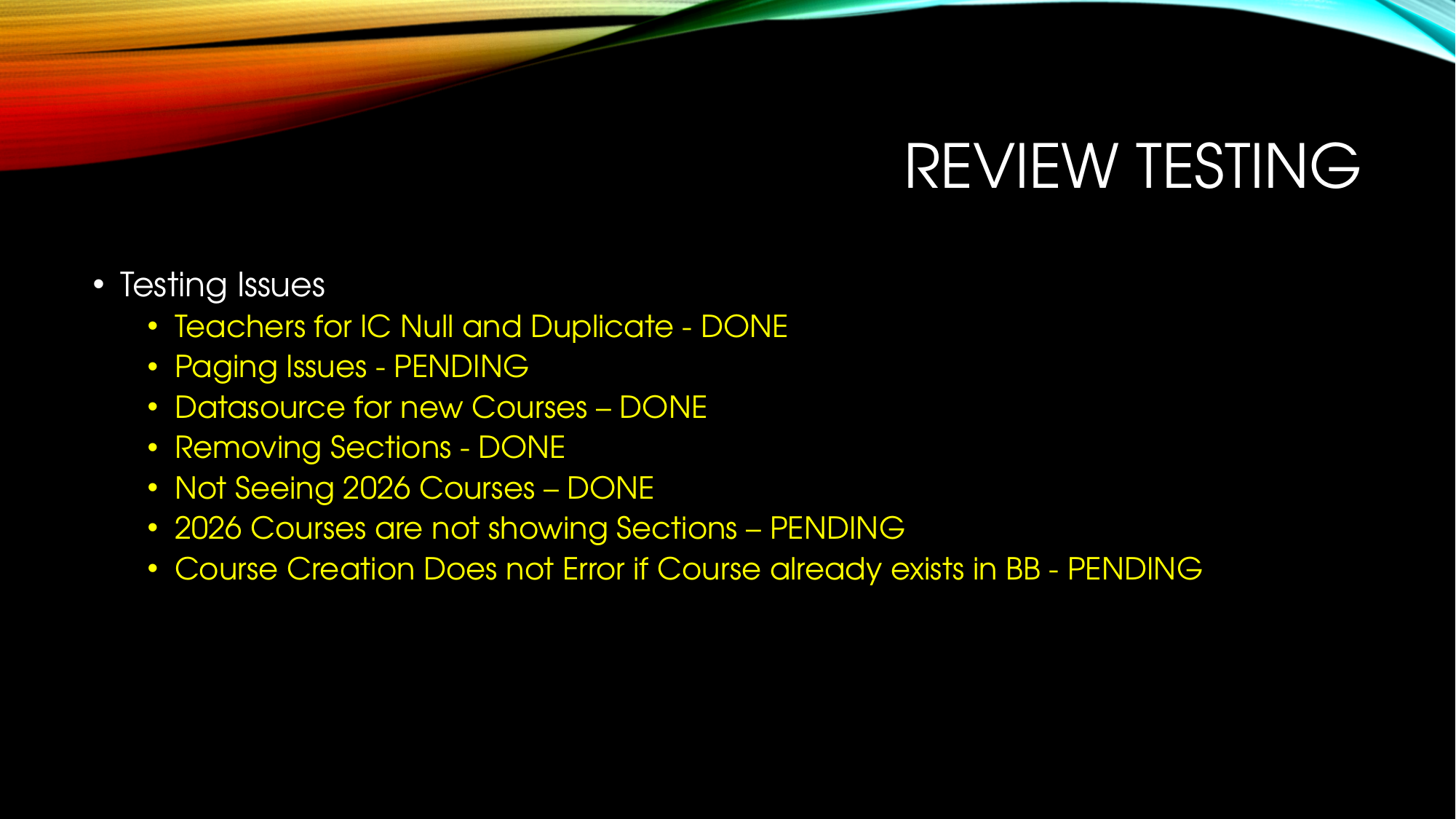

# Review Testing
Testing Issues
Teachers for IC Null and Duplicate - DONE
Paging Issues - PENDING
Datasource for new Courses – DONE
Removing Sections - DONE
Not Seeing 2026 Courses – DONE
2026 Courses are not showing Sections – PENDING
Course Creation Does not Error if Course already exists in BB - PENDING